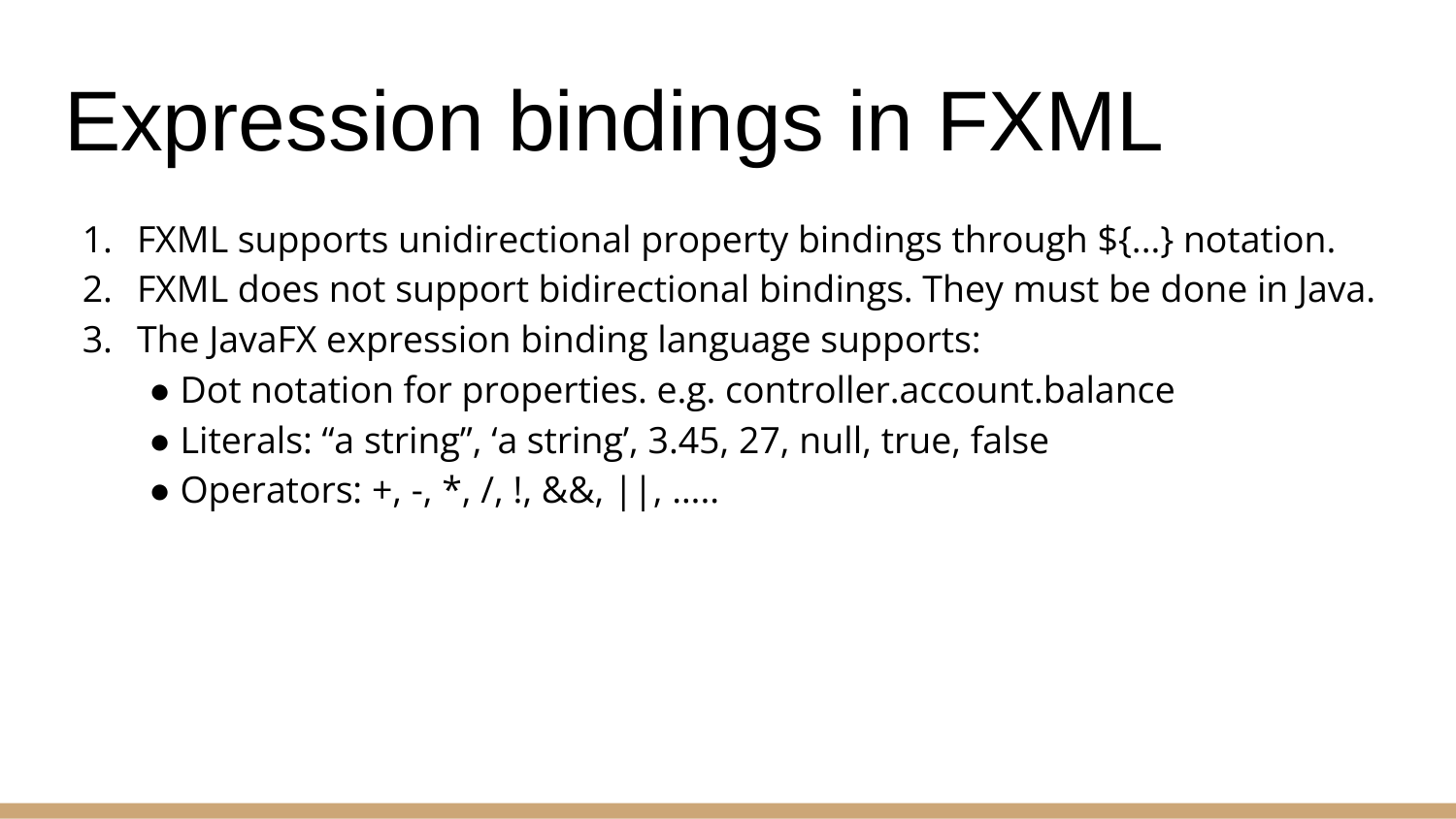

# Expression bindings in FXML
FXML supports unidirectional property bindings through ${...} notation.
FXML does not support bidirectional bindings. They must be done in Java.
The JavaFX expression binding language supports:
       ● Dot notation for properties. e.g. controller.account.balance
       ● Literals: “a string”, ‘a string’, 3.45, 27, null, true, false
       ● Operators: +, -, *, /, !, &&, ||, …..